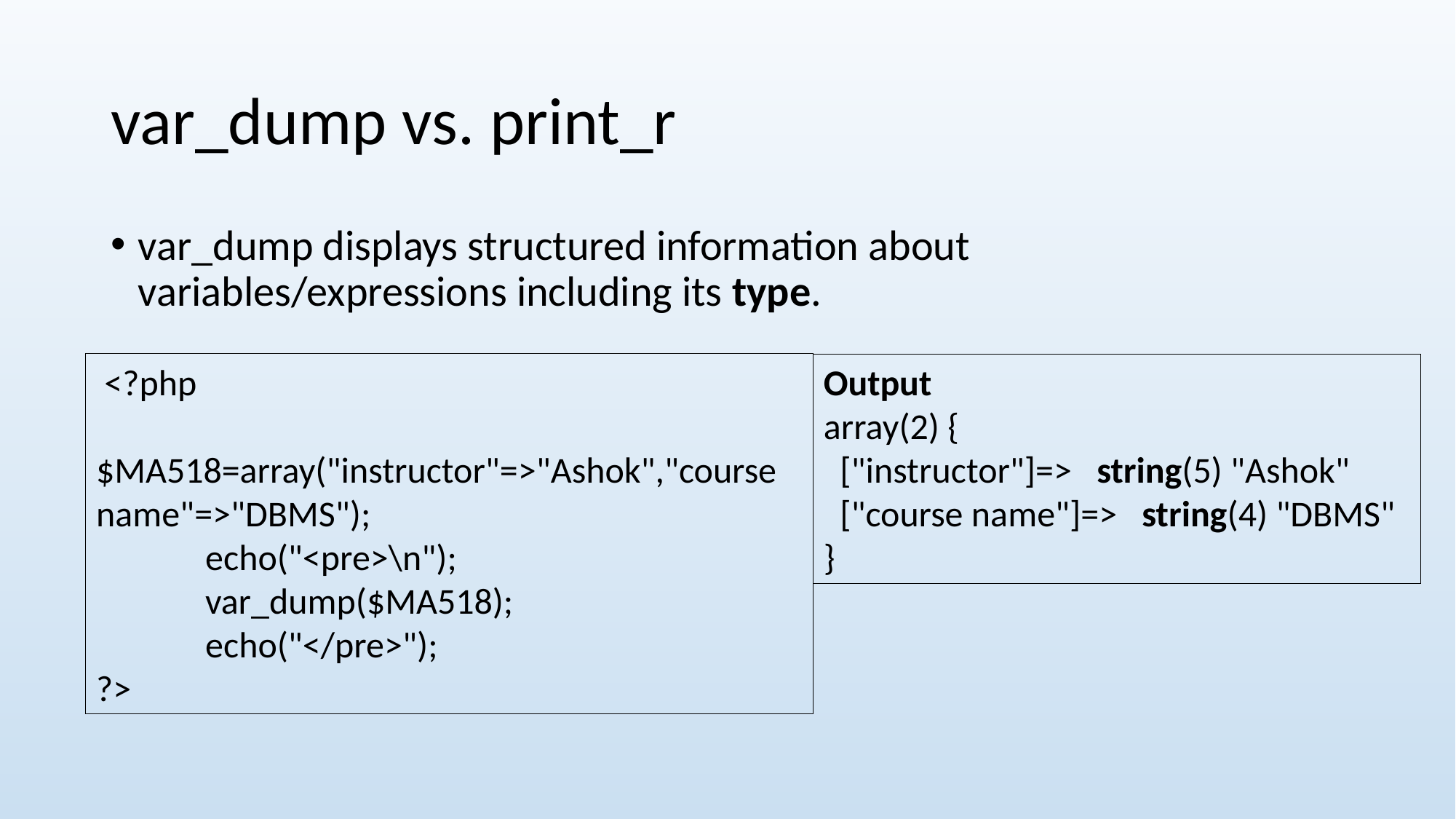

# var_dump vs. print_r
var_dump displays structured information about variables/expressions including its type.
 <?php
	$MA518=array("instructor"=>"Ashok","course name"=>"DBMS");
	echo("<pre>\n");
	var_dump($MA518);
	echo("</pre>");
?>
Output
array(2) {
  ["instructor"]=>   string(5) "Ashok"
  ["course name"]=>   string(4) "DBMS"
}